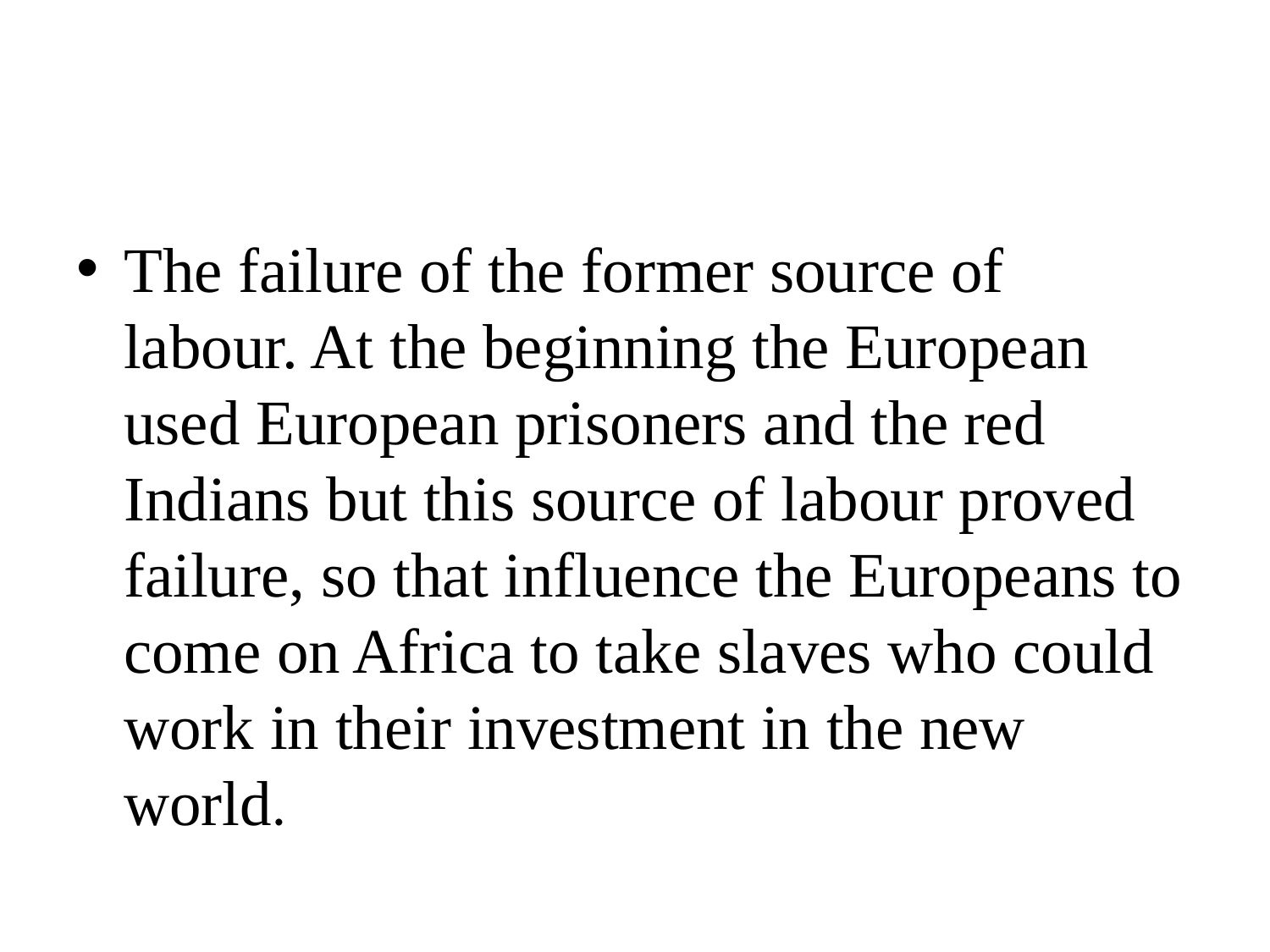

#
The failure of the former source of labour. At the beginning the European used European prisoners and the red Indians but this source of labour proved failure, so that influence the Europeans to come on Africa to take slaves who could work in their investment in the new world.